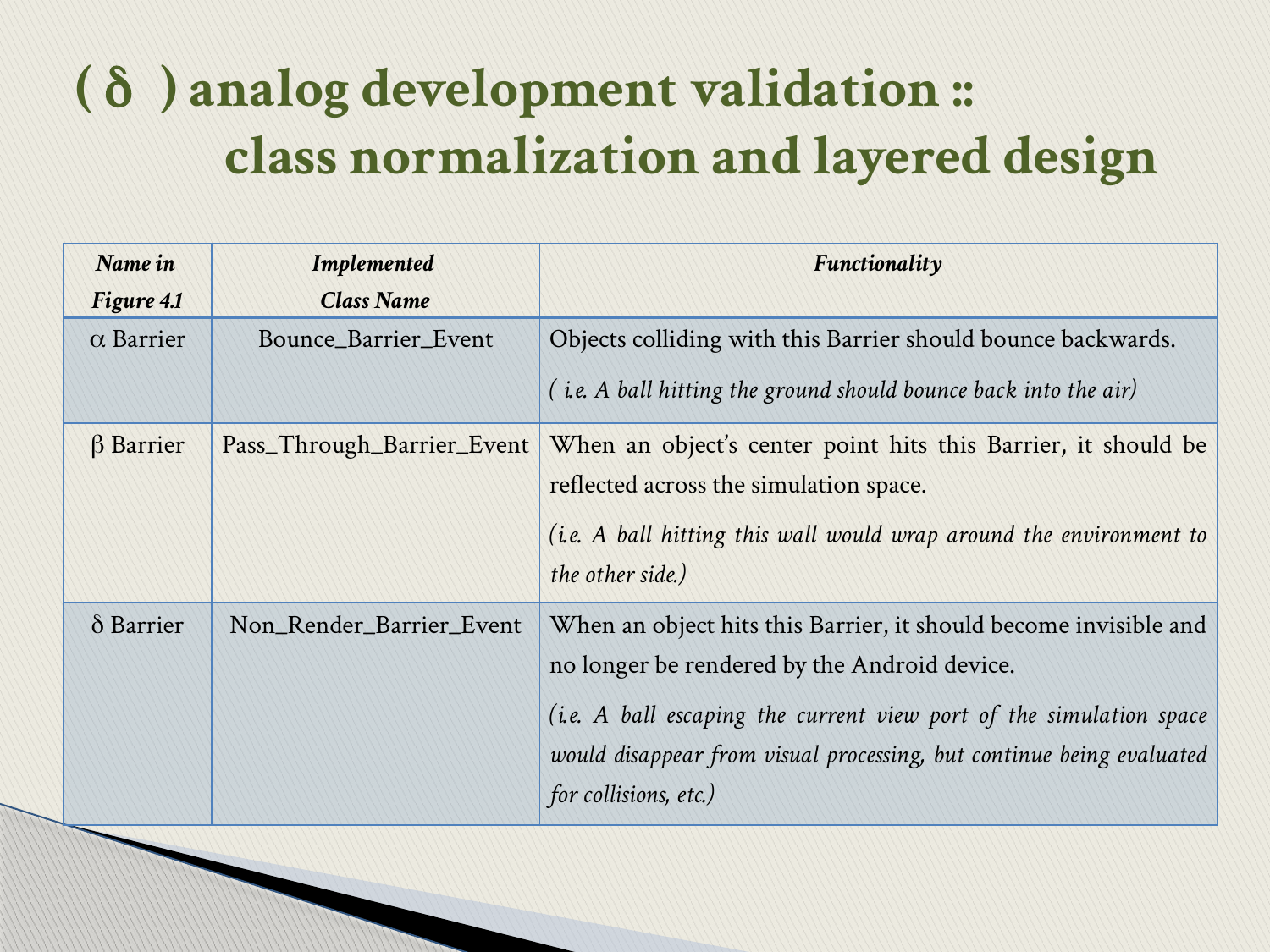

# ( δ ) analog development validation :: class normalization and layered design
| Name in Figure 4.1 | Implemented Class Name | Functionality |
| --- | --- | --- |
| α Barrier | Bounce\_Barrier\_Event | Objects colliding with this Barrier should bounce backwards. ( i.e. A ball hitting the ground should bounce back into the air) |
| β Barrier | Pass\_Through\_Barrier\_Event | When an object’s center point hits this Barrier, it should be reflected across the simulation space. (i.e. A ball hitting this wall would wrap around the environment to the other side.) |
| δ Barrier | Non\_Render\_Barrier\_Event | When an object hits this Barrier, it should become invisible and no longer be rendered by the Android device. (i.e. A ball escaping the current view port of the simulation space would disappear from visual processing, but continue being evaluated for collisions, etc.) |